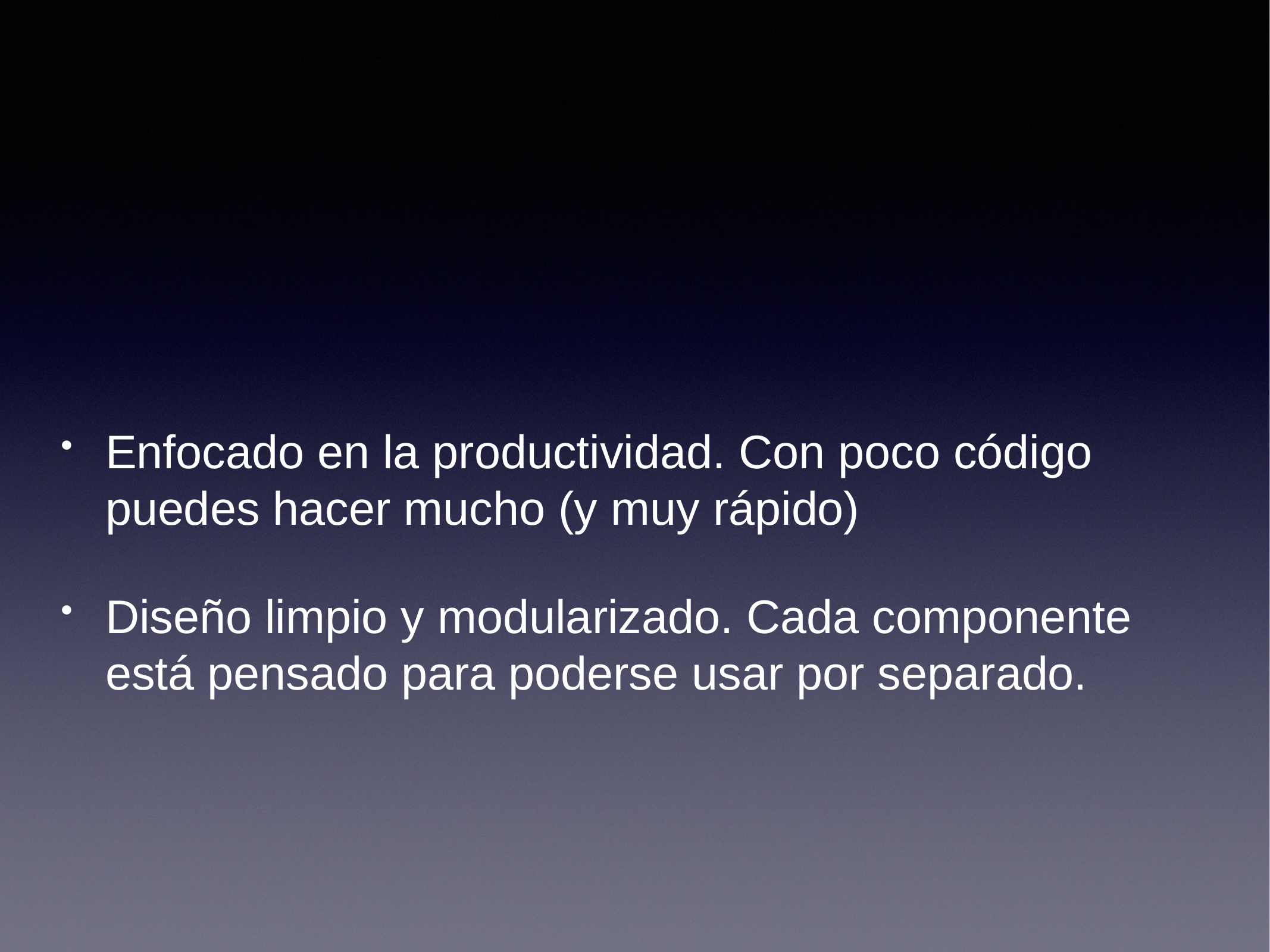

Enfocado en la productividad. Con poco código puedes hacer mucho (y muy rápido)
Diseño limpio y modularizado. Cada componente está pensado para poderse usar por separado.